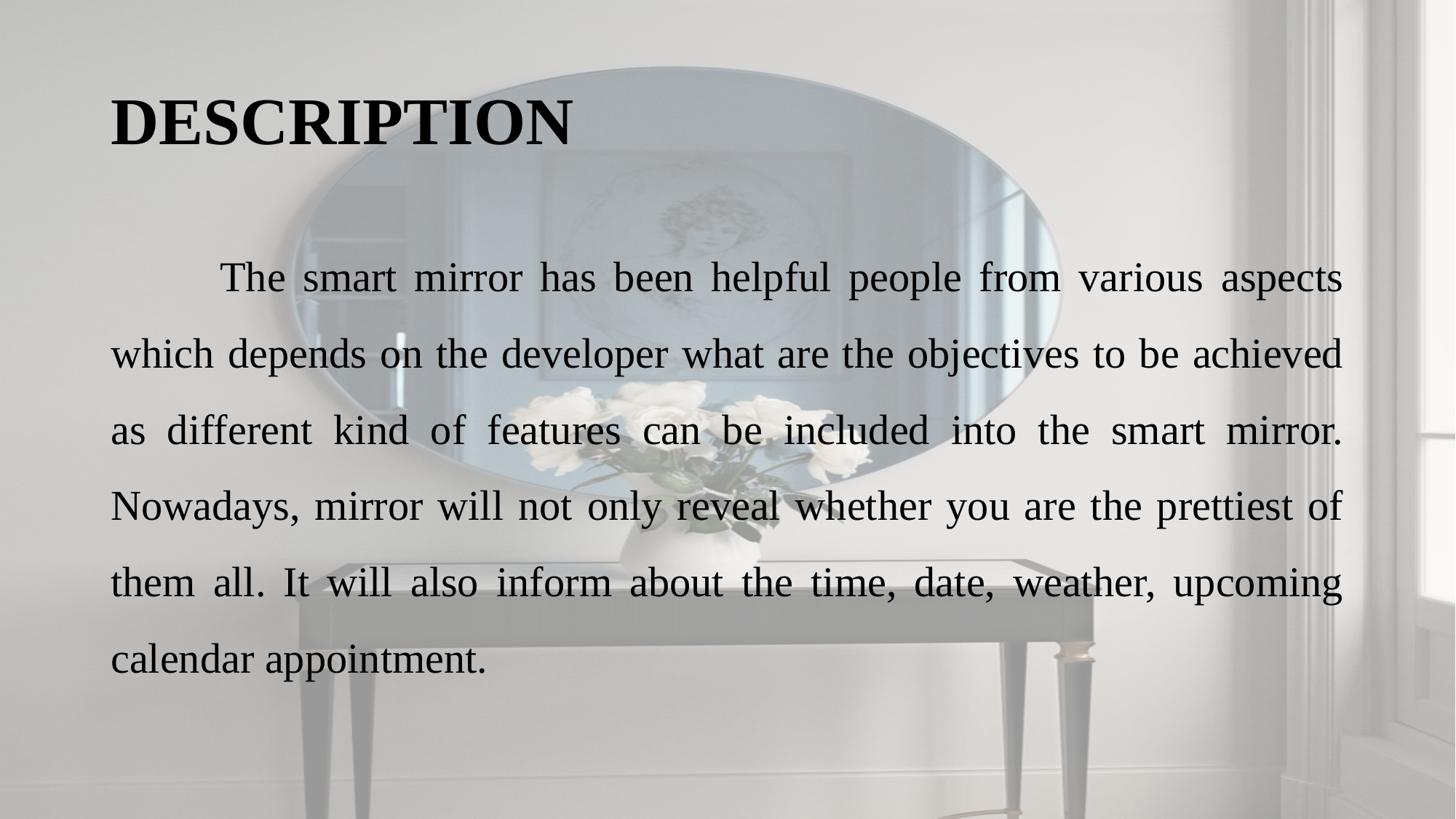

# DESCRIPTION
	The smart mirror has been helpful people from various aspects which depends on the developer what are the objectives to be achieved as different kind of features can be included into the smart mirror. Nowadays, mirror will not only reveal whether you are the prettiest of them all. It will also inform about the time, date, weather, upcoming calendar appointment.